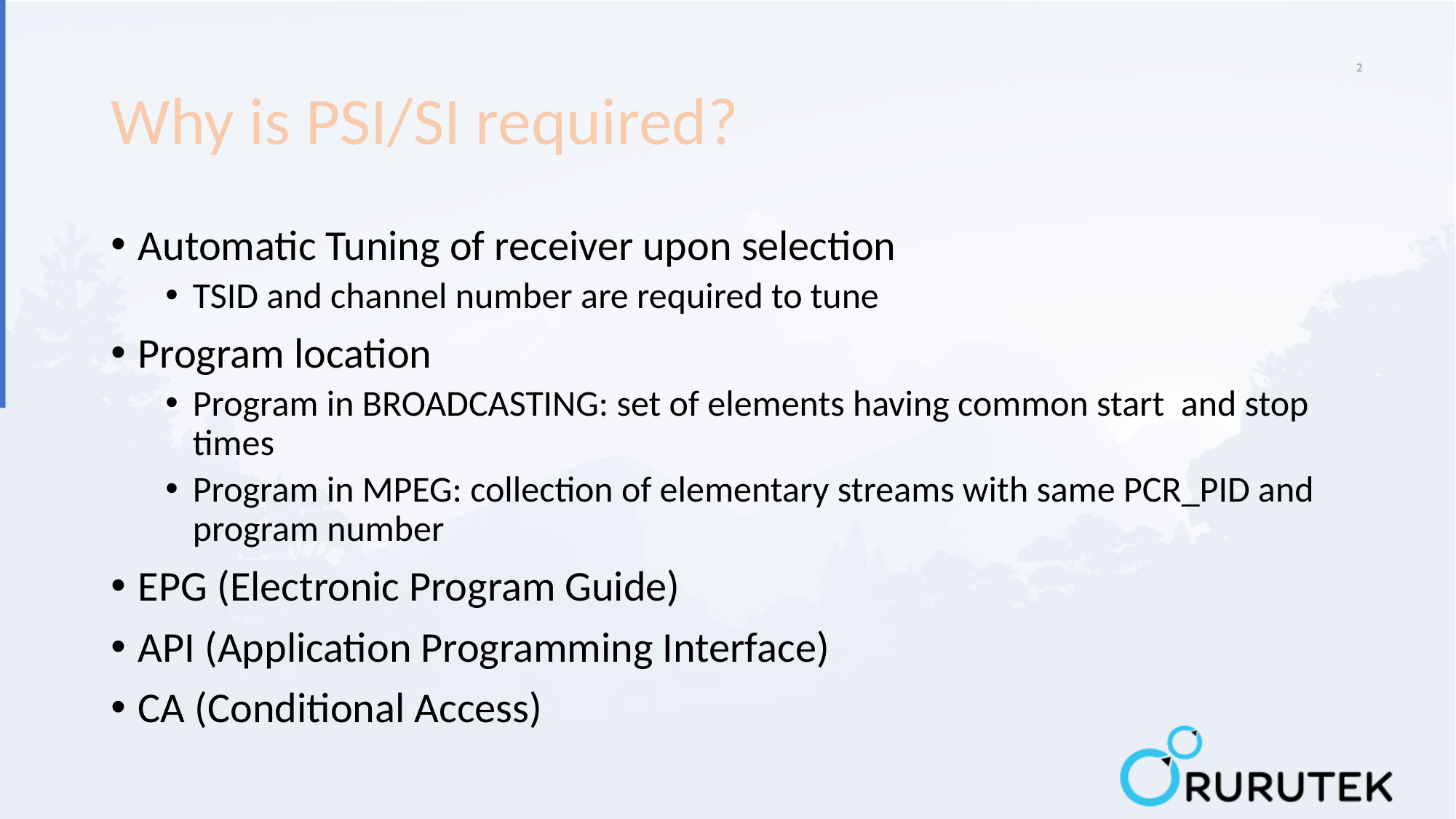

# Why is PSI/SI required?
Automatic Tuning of receiver upon selection
TSID and channel number are required to tune
Program location
Program in BROADCASTING: set of elements having common start  and stop times
Program in MPEG: collection of elementary streams with same PCR_PID and program number
EPG (Electronic Program Guide)
API (Application Programming Interface)
CA (Conditional Access)